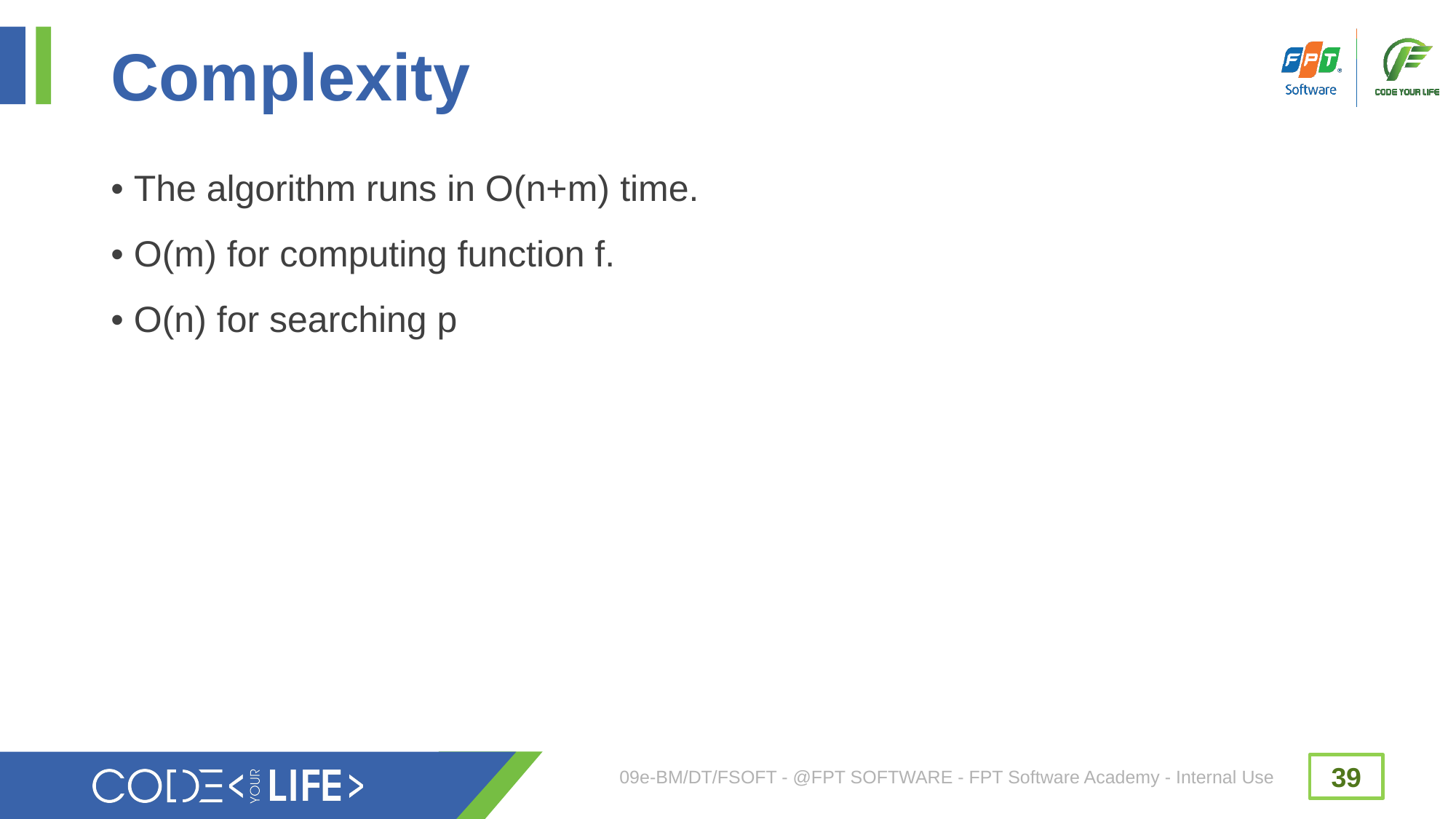

# Complexity
• The algorithm runs in O(n+m) time.
• O(m) for computing function f.
• O(n) for searching p
09e-BM/DT/FSOFT - @FPT SOFTWARE - FPT Software Academy - Internal Use
39